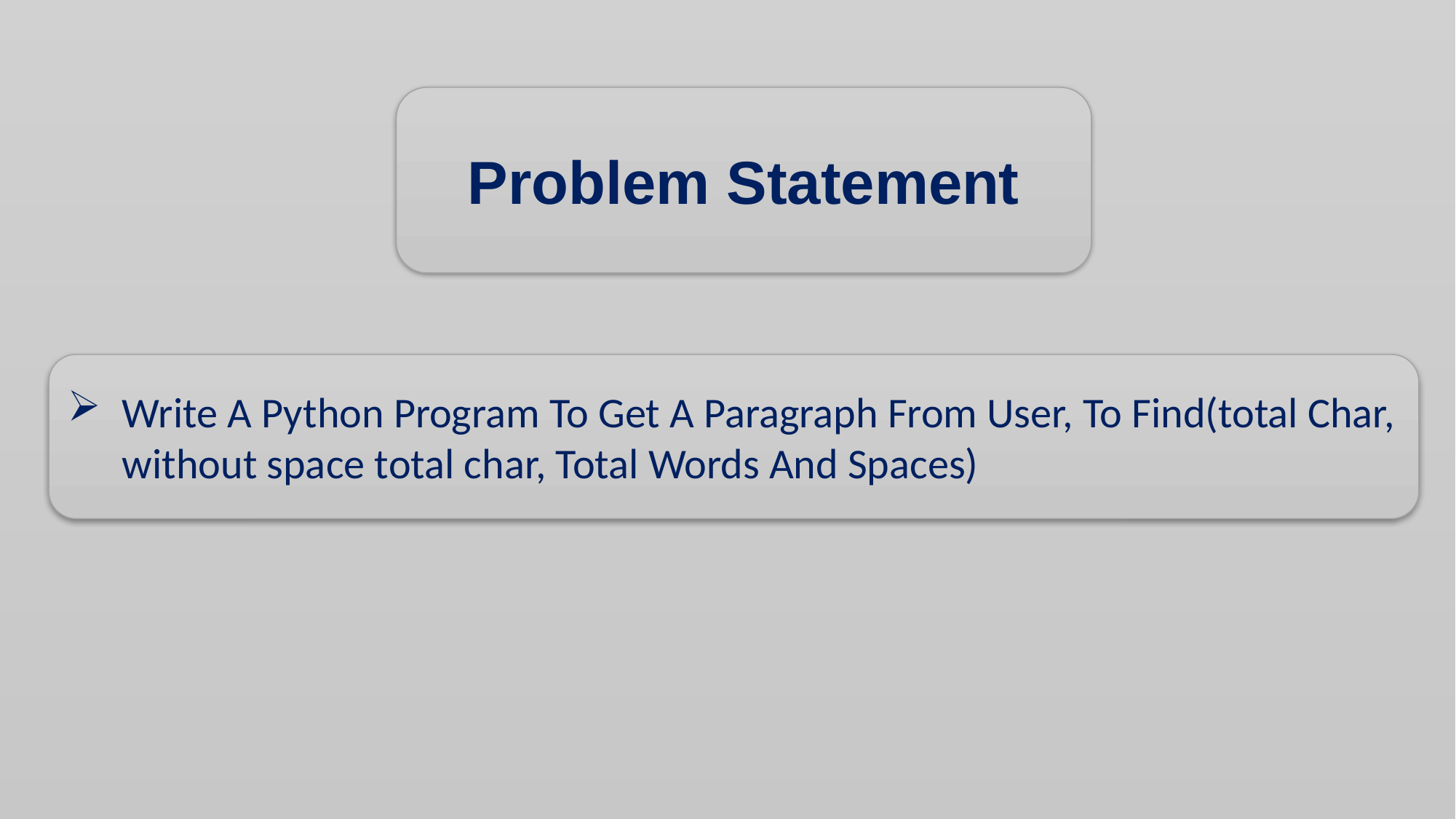

Problem Statement
Write A Python Program To Get A Paragraph From User, To Find(total Char, without space total char, Total Words And Spaces)